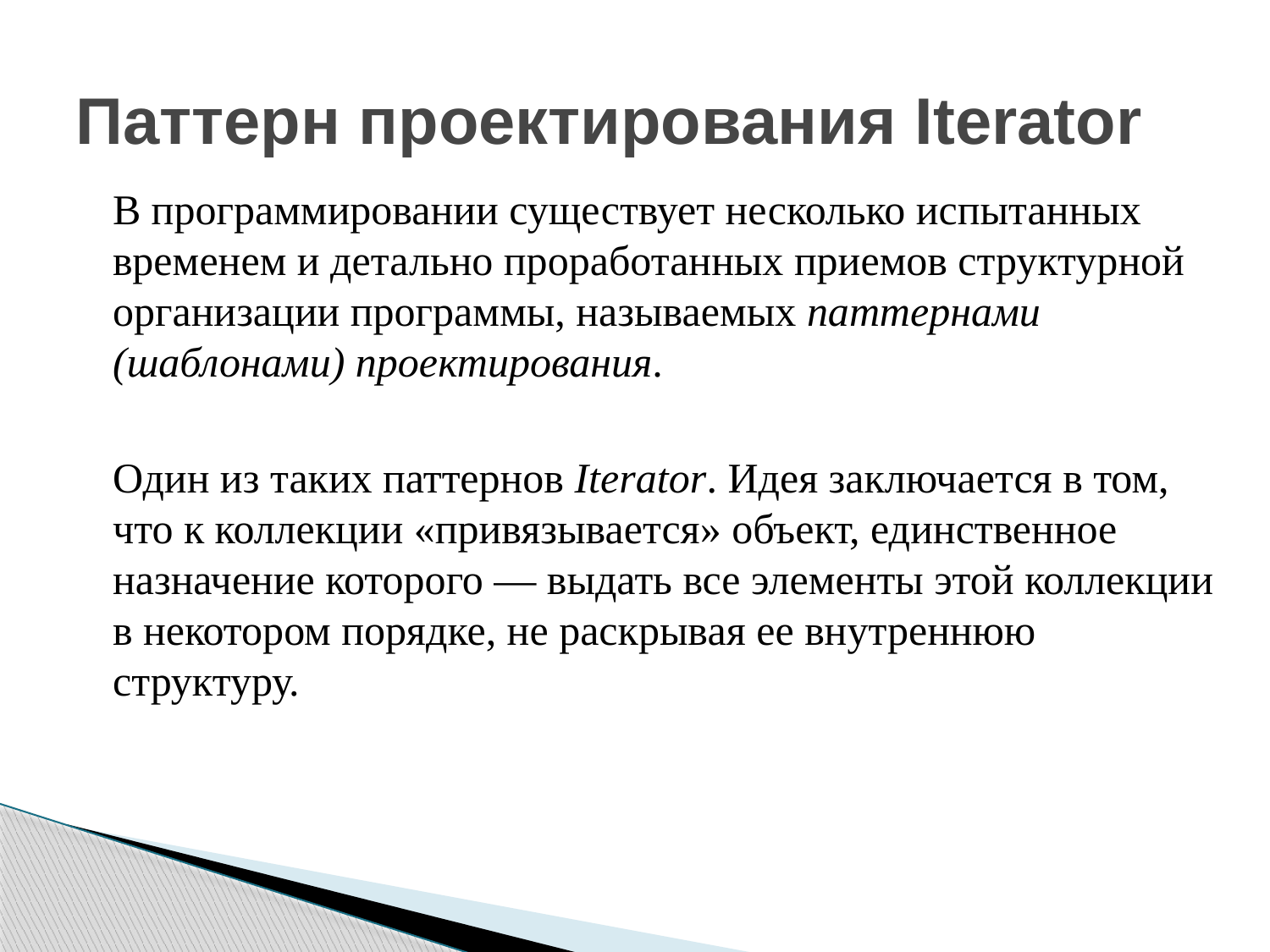

# Паттерн проектирования Iterator
В программировании существует несколько испытанных временем и детально проработанных приемов структурной организации программы, называемых паттернами (шаблонами) проектирования.

Один из таких паттернов Iterator. Идея заключается в том, что к коллекции «привязывается» объект, единственное назначение которого — выдать все элементы этой коллекции в некотором порядке, не раскрывая ее внутреннюю структуру.